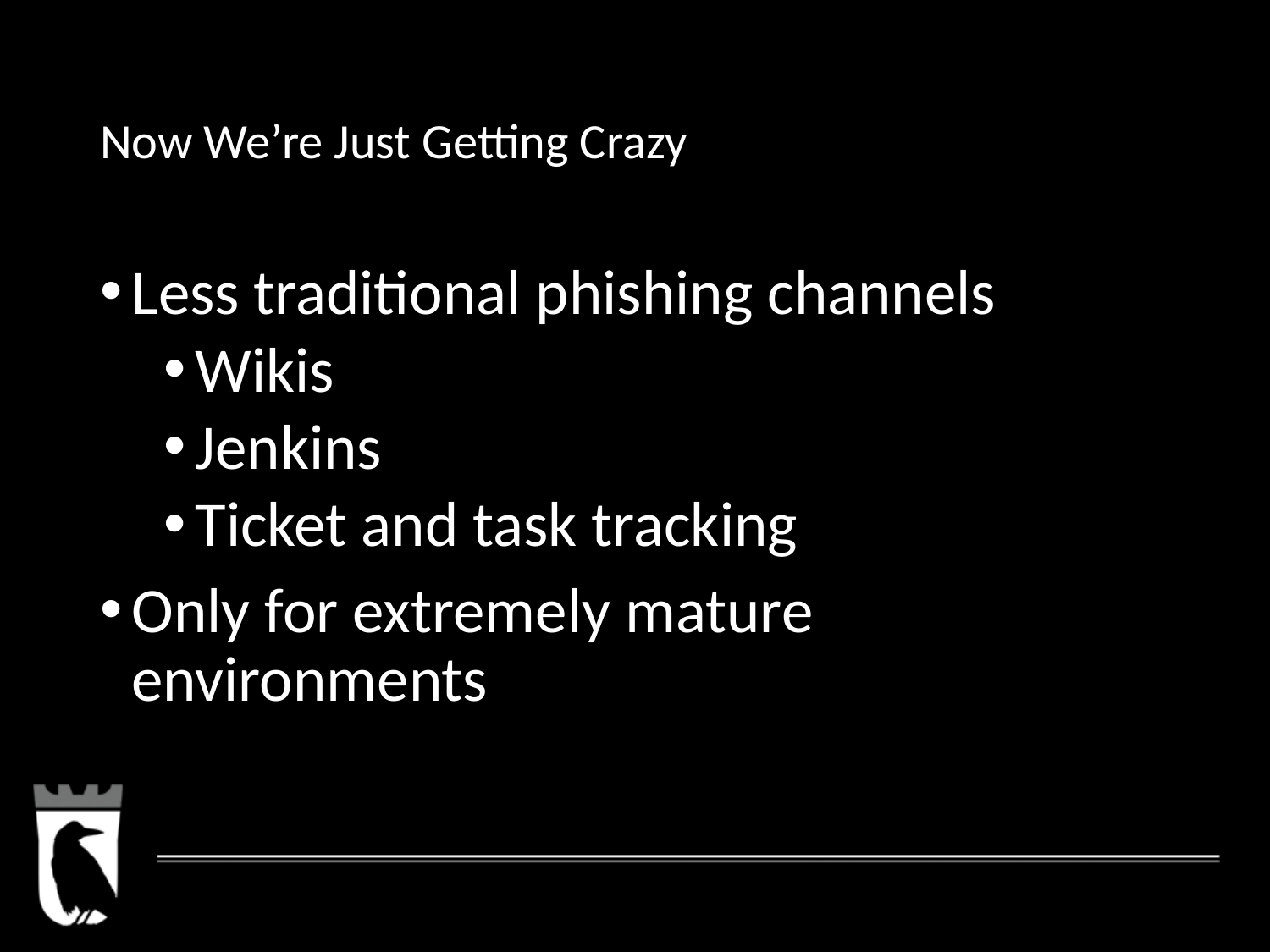

# Now We’re Just Getting Crazy
Less traditional phishing channels
Wikis
Jenkins
Ticket and task tracking
Only for extremely mature environments